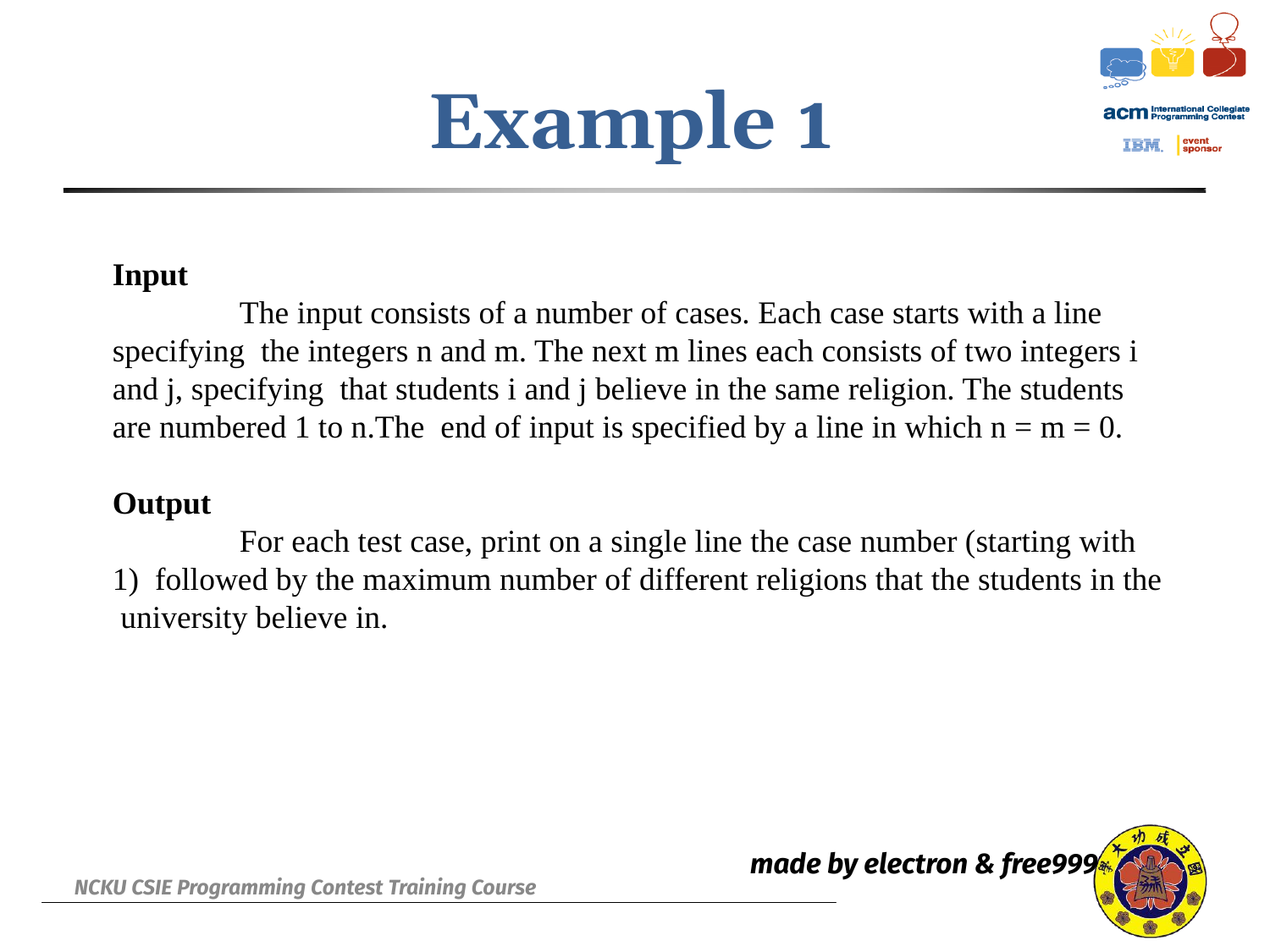

Example 1

Input
	The input consists of a number of cases. Each case starts with a line specifying  the integers n and m. The next m lines each consists of two integers i and j, specifying  that students i and j believe in the same religion. The students are numbered 1 to n.The  end of input is specified by a line in which n = m = 0.

Output
	For each test case, print on a single line the case number (starting with 1)  followed by the maximum number of different religions that the students in the  university believe in.
made by electron & free999
NCKU CSIE Programming Contest Training Course